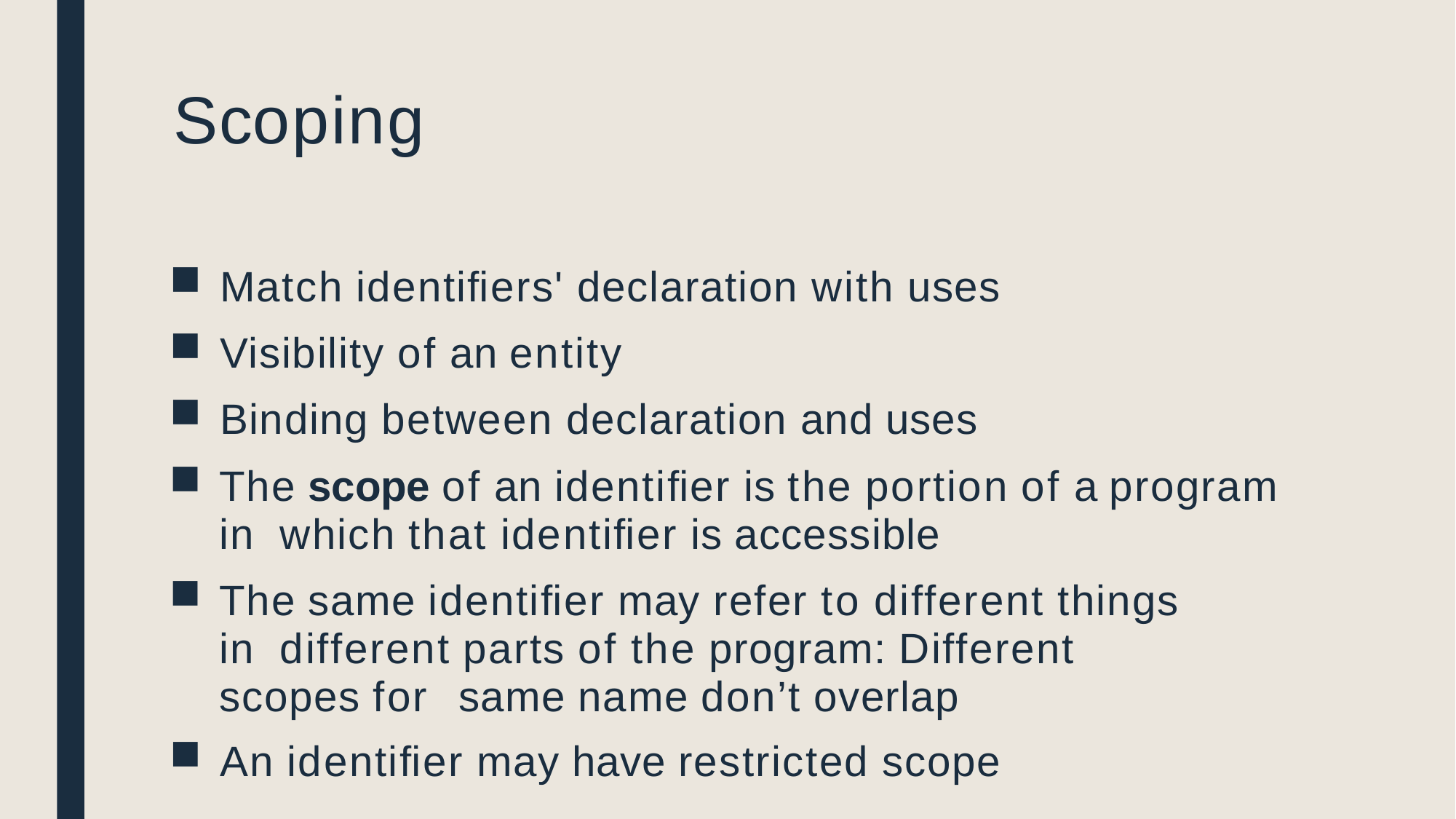

# Scoping
Match identiﬁers' declaration with uses
Visibility of an entity
Binding between declaration and uses
The scope of an identiﬁer is the portion of a program in  which that identiﬁer is accessible
The same identiﬁer may refer to different things in  different parts of the program: Different scopes for  same name don’t overlap
An identiﬁer may have restricted scope